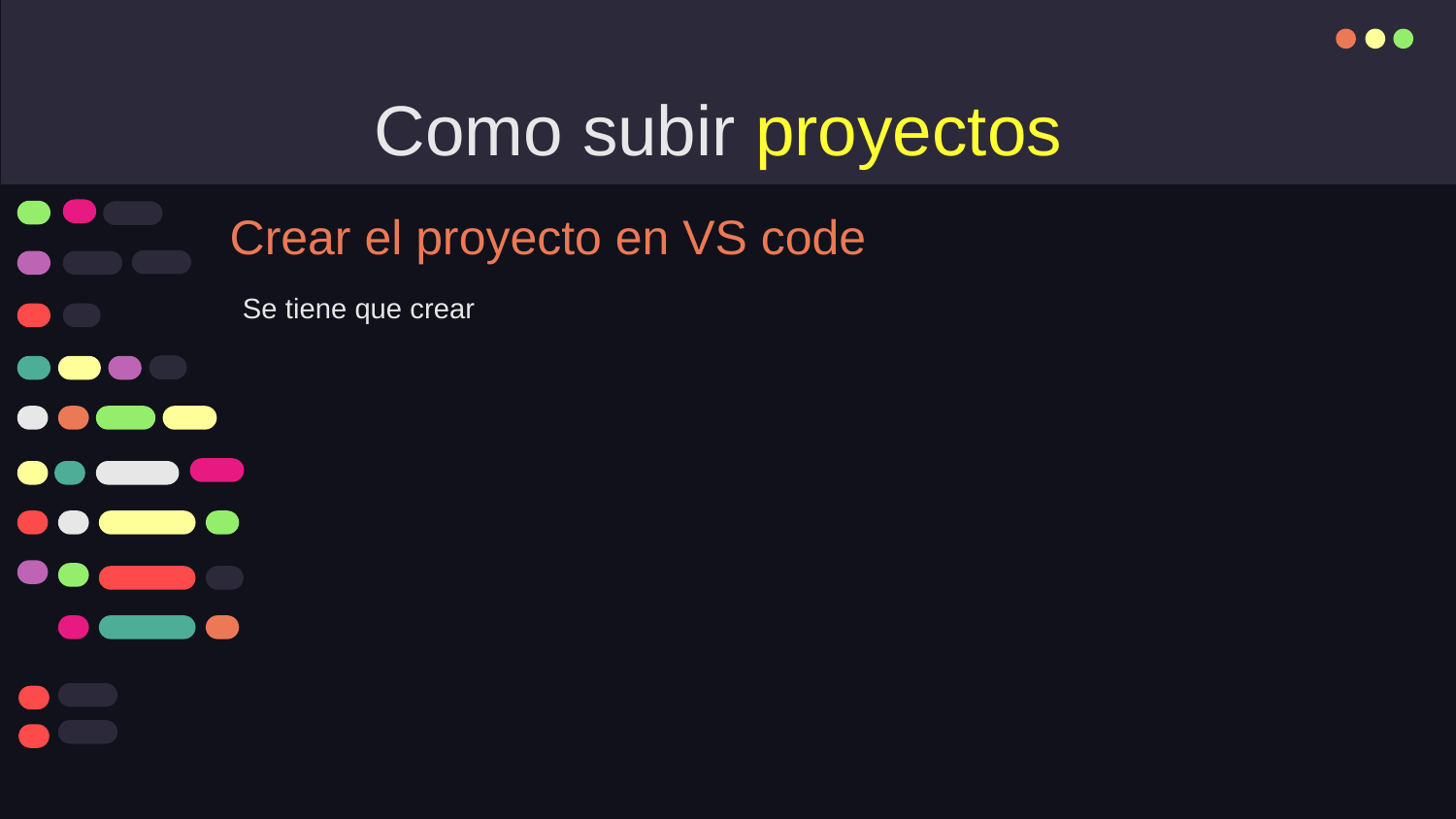

# Como subir proyectos
Crear el proyecto en VS code

Se tiene que crear